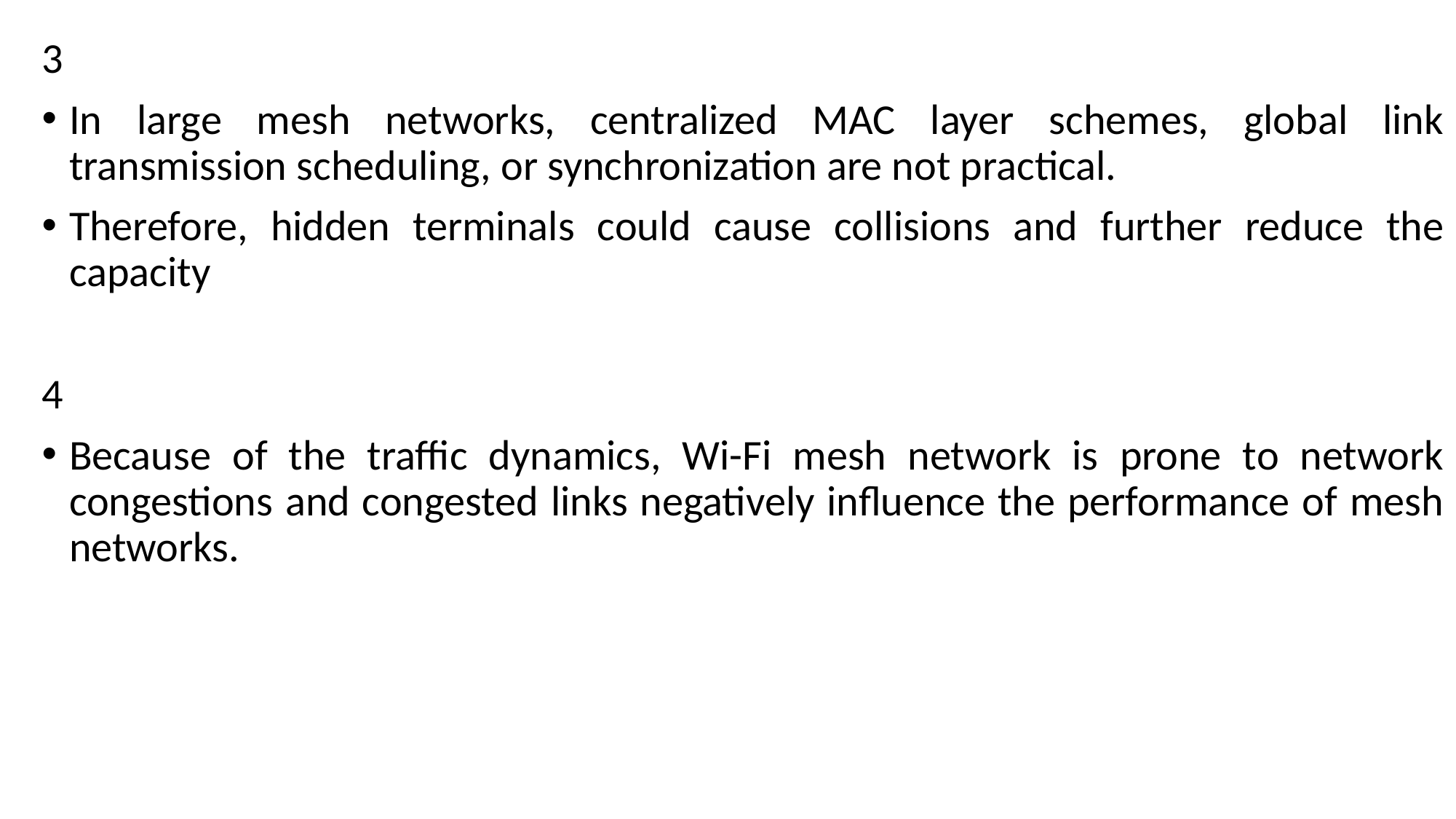

3
In large mesh networks, centralized MAC layer schemes, global link transmission scheduling, or synchronization are not practical.
Therefore, hidden terminals could cause collisions and further reduce the capacity

4
Because of the traffic dynamics, Wi-Fi mesh network is prone to network congestions and congested links negatively influence the performance of mesh networks.